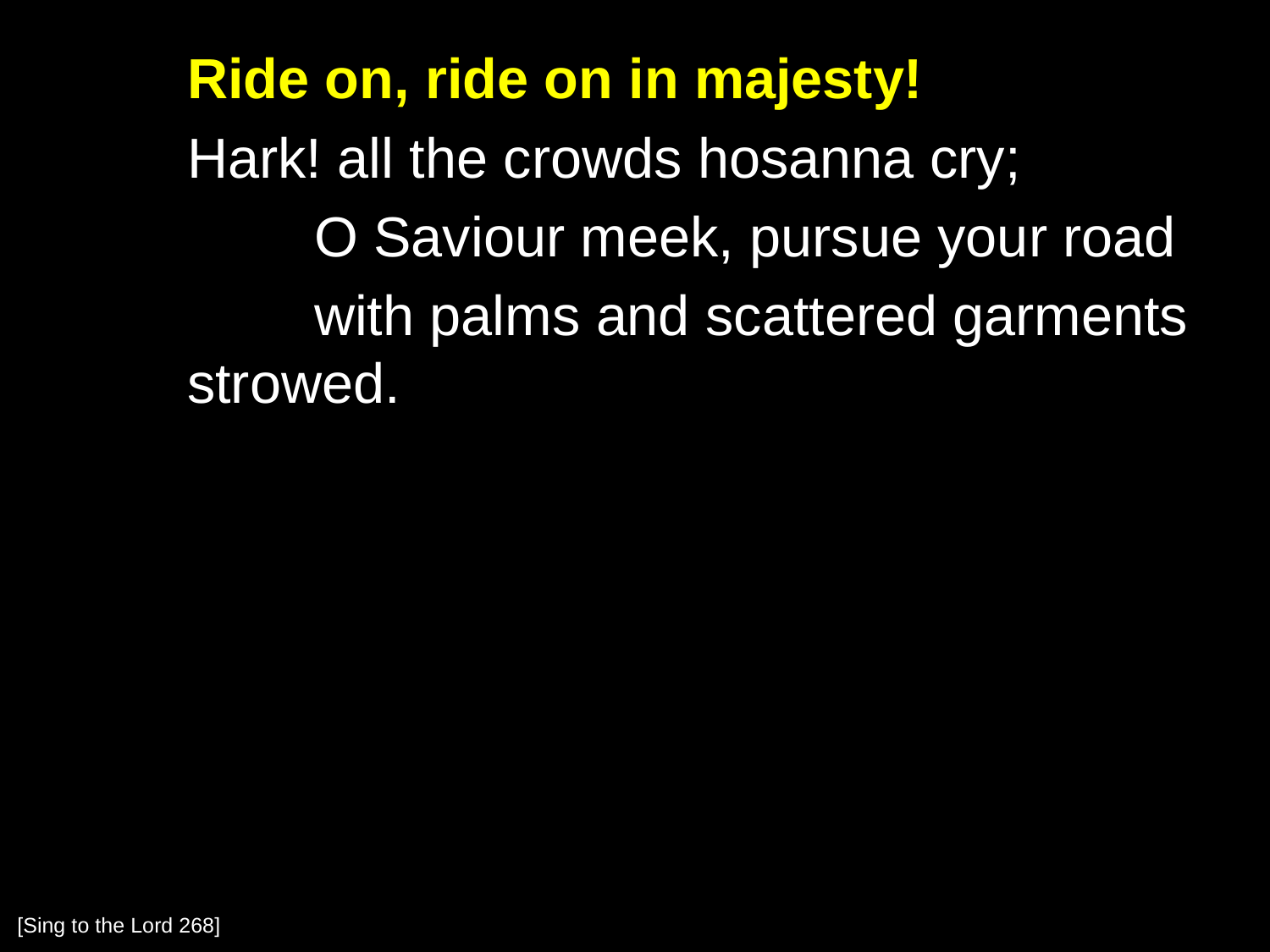

Ride on, ride on in majesty!
	Hark! all the crowds hosanna cry;
		O Saviour meek, pursue your road
		with palms and scattered garments strowed.
[Sing to the Lord 268]